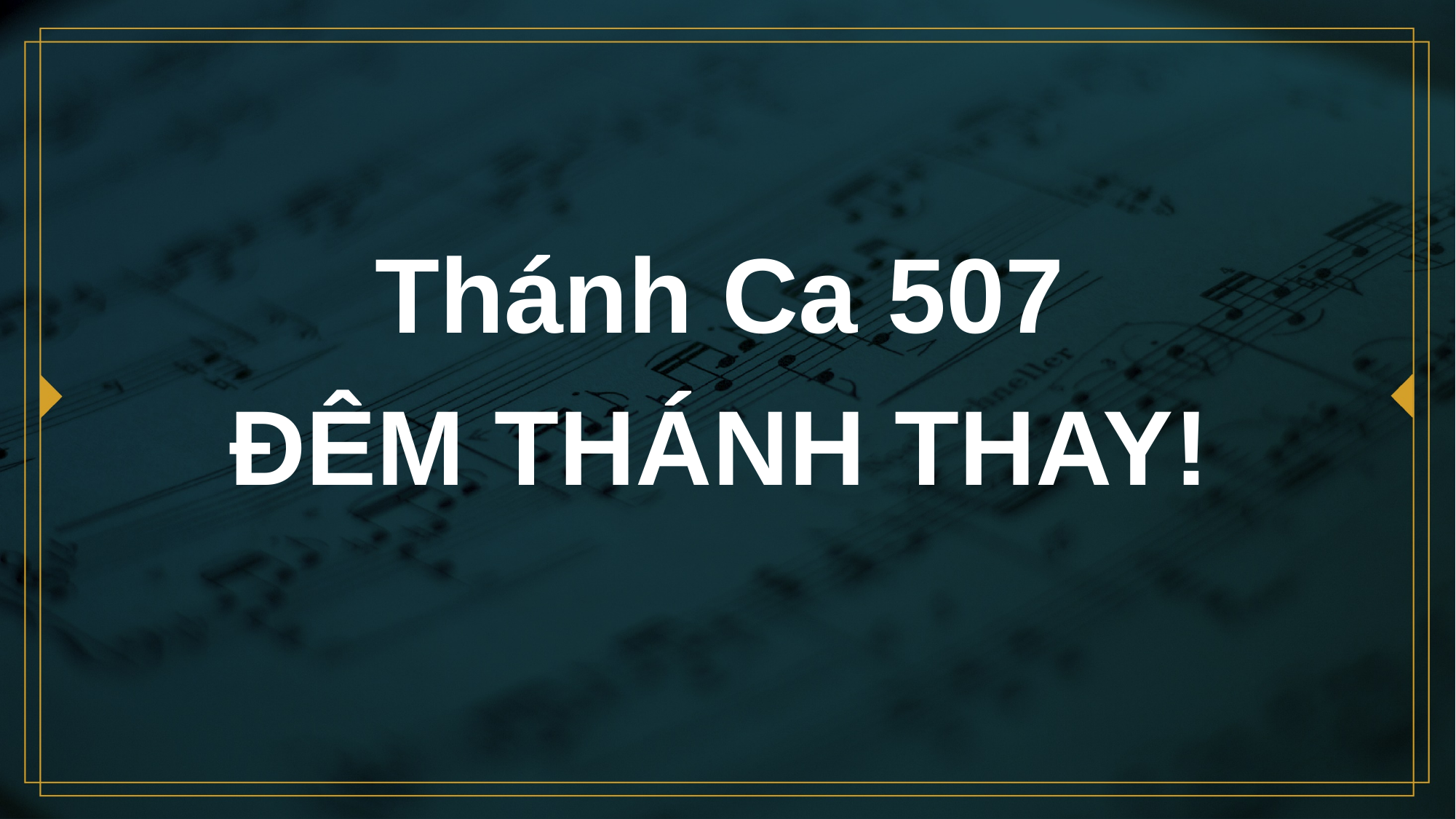

# Thánh Ca 507 ĐÊM THÁNH THAY!